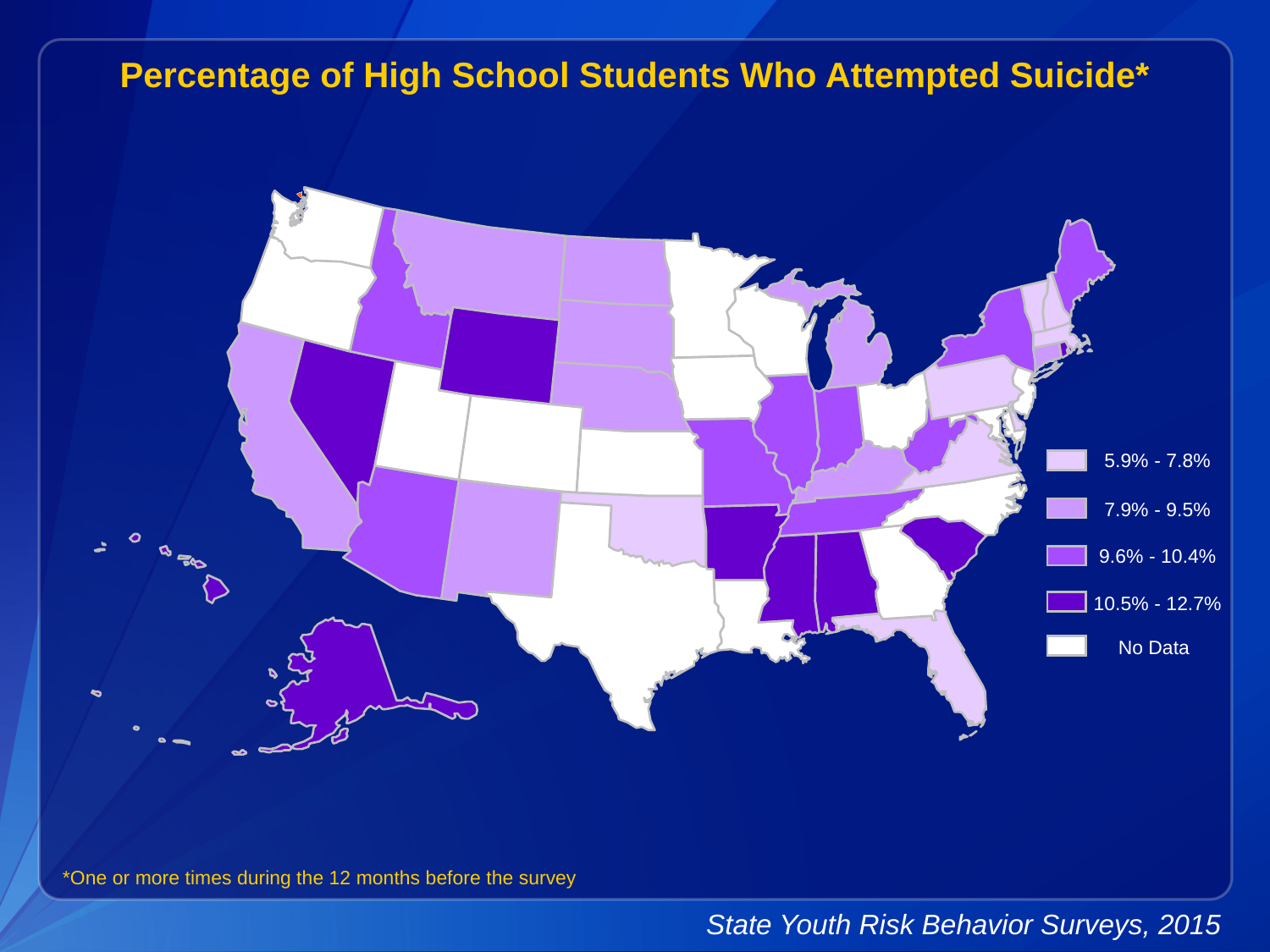

Percentage of High School Students Who Attempted Suicide*

5.9% - 7.8%

7.9% - 9.5%

9.6% - 10.4%

10.5% - 12.7%

No Data

*One or more times during the 12 months before the survey
State Youth Risk Behavior Surveys, 2015